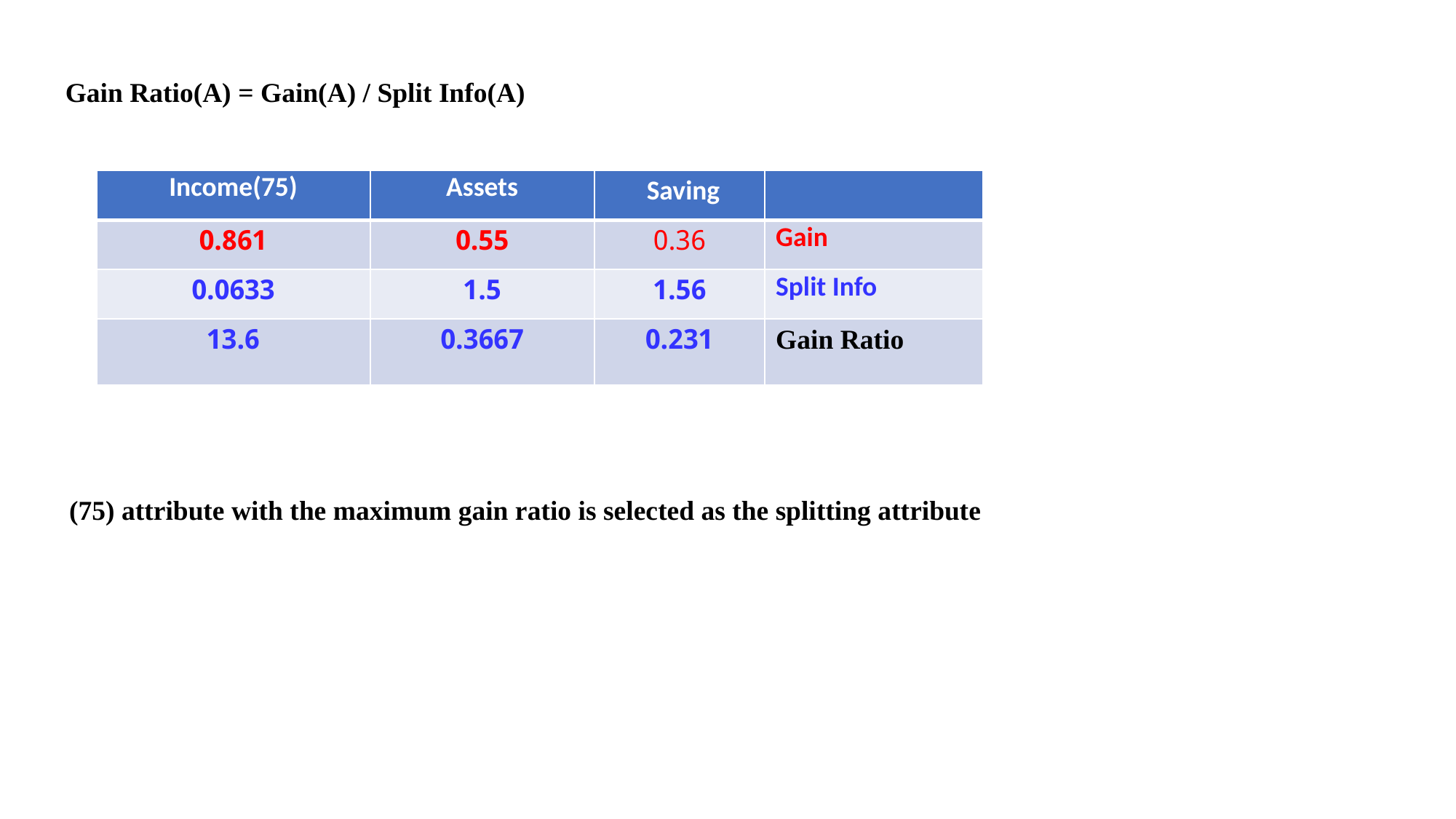

Gain Ratio(A) = Gain(A) / Split Info(A)
| Income(75) | Assets | Saving |  |
| --- | --- | --- | --- |
| 0.861 | 0.55 | 0.36 | Gain |
| 0.0633 | 1.5 | 1.56 | Split Info |
| 13.6 | 0.3667 | 0.231 | Gain Ratio |
(75) attribute with the maximum gain ratio is selected as the splitting attribute